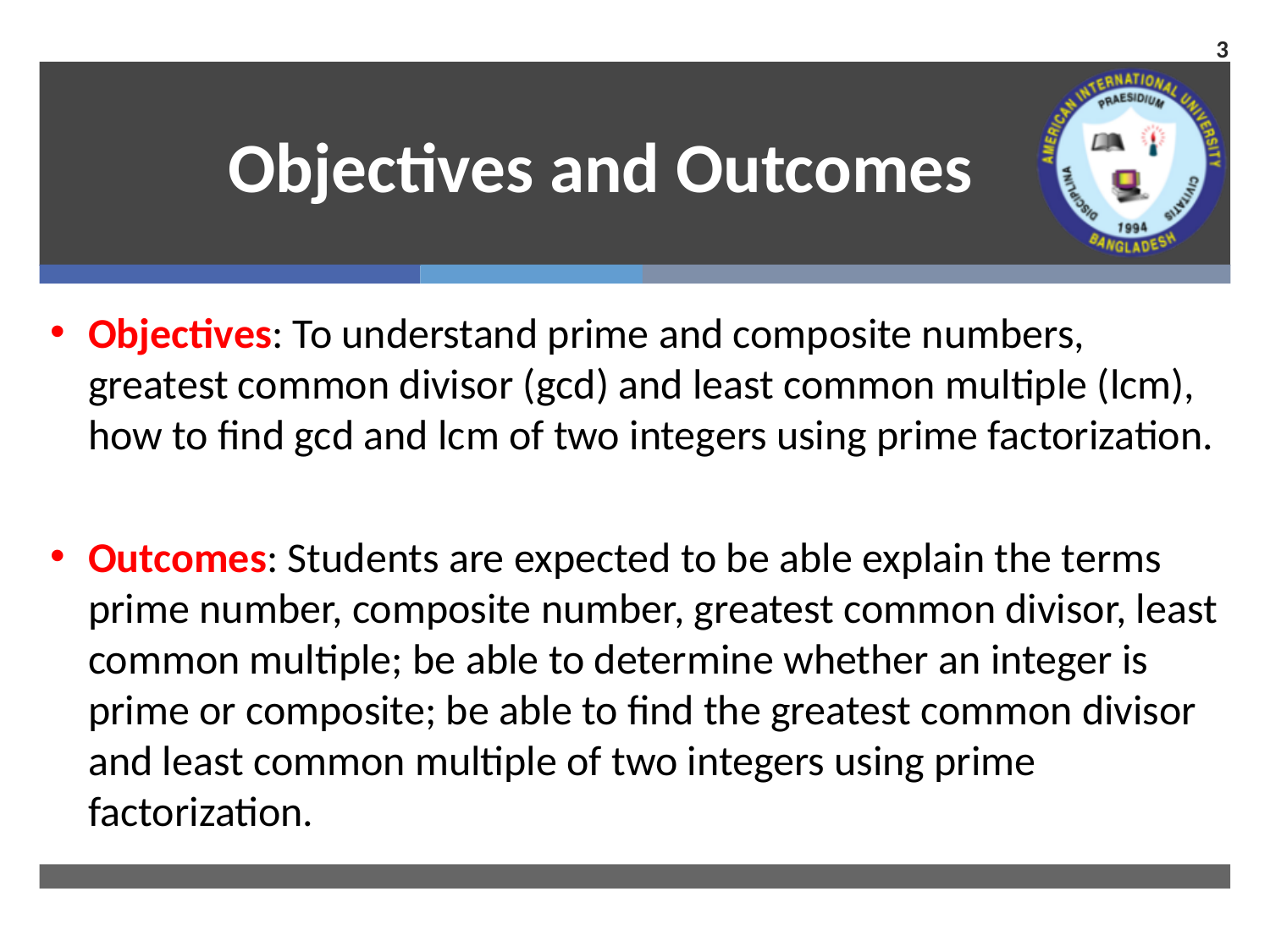

3
# Objectives and Outcomes
Objectives: To understand prime and composite numbers, greatest common divisor (gcd) and least common multiple (lcm), how to find gcd and lcm of two integers using prime factorization.

Outcomes: Students are expected to be able explain the terms prime number, composite number, greatest common divisor, least common multiple; be able to determine whether an integer is prime or composite; be able to find the greatest common divisor and least common multiple of two integers using prime factorization.